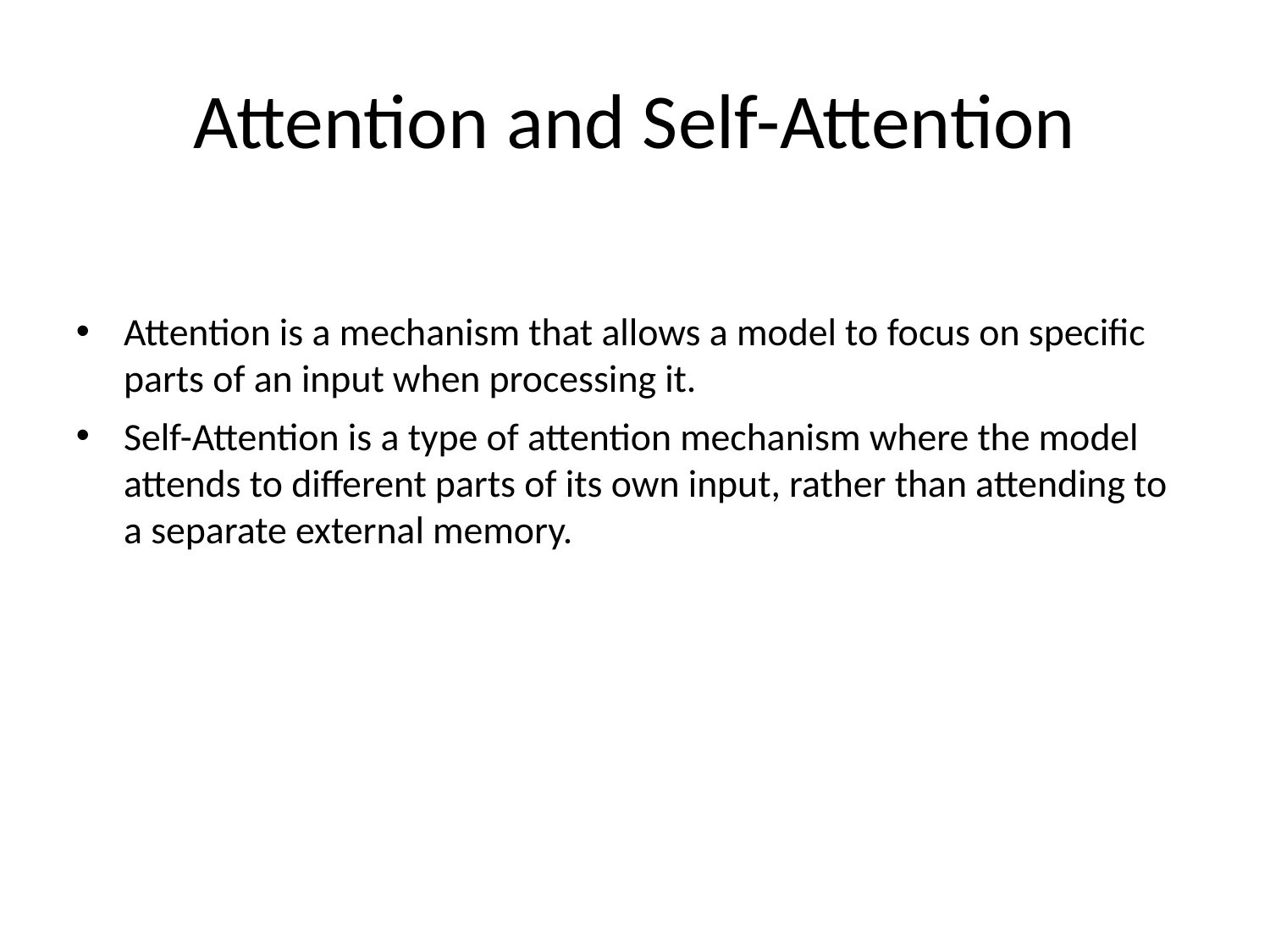

# Attention and Self-Attention

Attention is a mechanism that allows a model to focus on specific parts of an input when processing it.
Self-Attention is a type of attention mechanism where the model attends to different parts of its own input, rather than attending to a separate external memory.